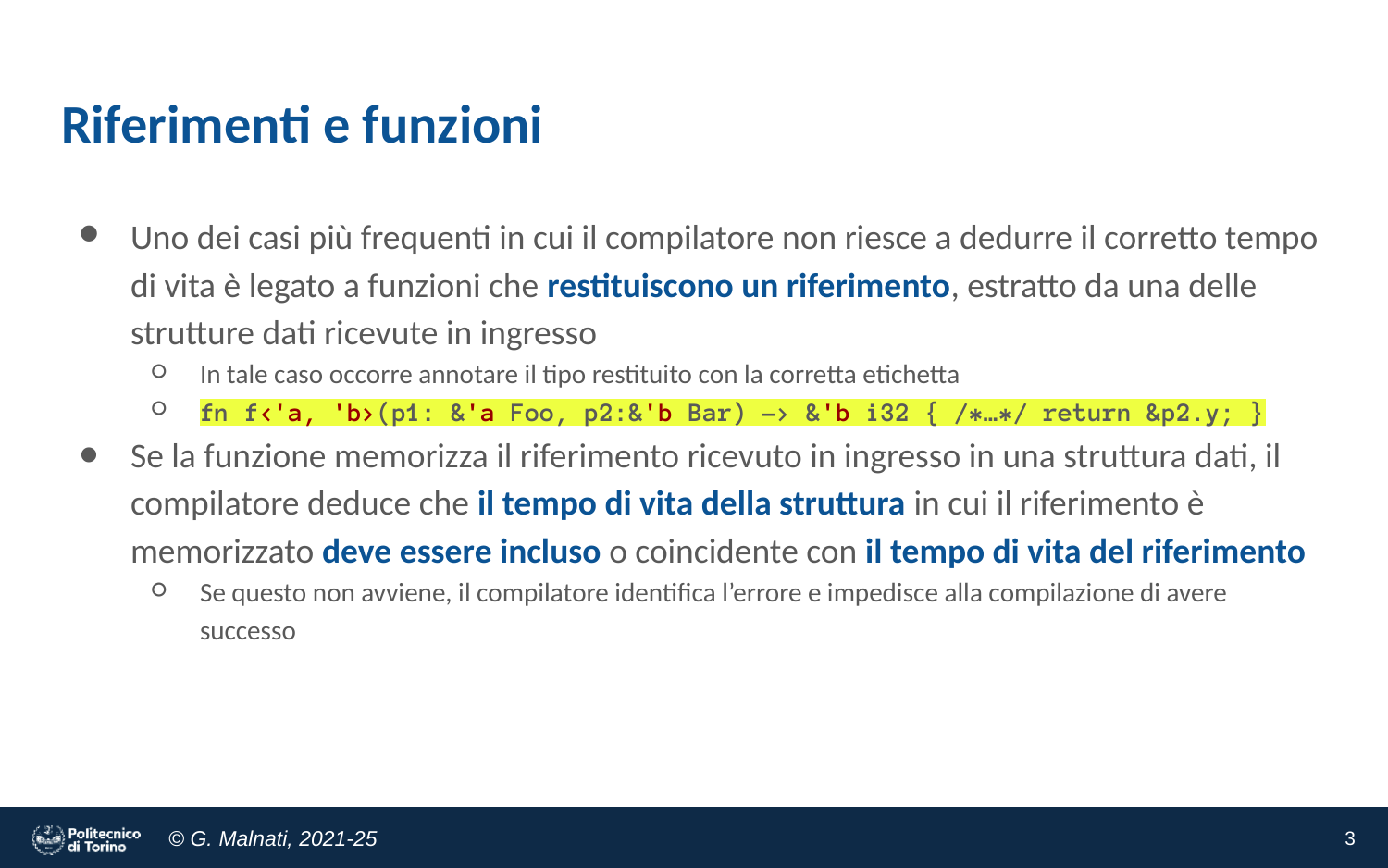

# Riferimenti e funzioni
Uno dei casi più frequenti in cui il compilatore non riesce a dedurre il corretto tempo di vita è legato a funzioni che restituiscono un riferimento, estratto da una delle strutture dati ricevute in ingresso
In tale caso occorre annotare il tipo restituito con la corretta etichetta
fn f<'a, 'b>(p1: &'a Foo, p2:&'b Bar) -> &'b i32 { /*…*/ return &p2.y; }
Se la funzione memorizza il riferimento ricevuto in ingresso in una struttura dati, il compilatore deduce che il tempo di vita della struttura in cui il riferimento è memorizzato deve essere incluso o coincidente con il tempo di vita del riferimento
Se questo non avviene, il compilatore identifica l’errore e impedisce alla compilazione di avere successo
3